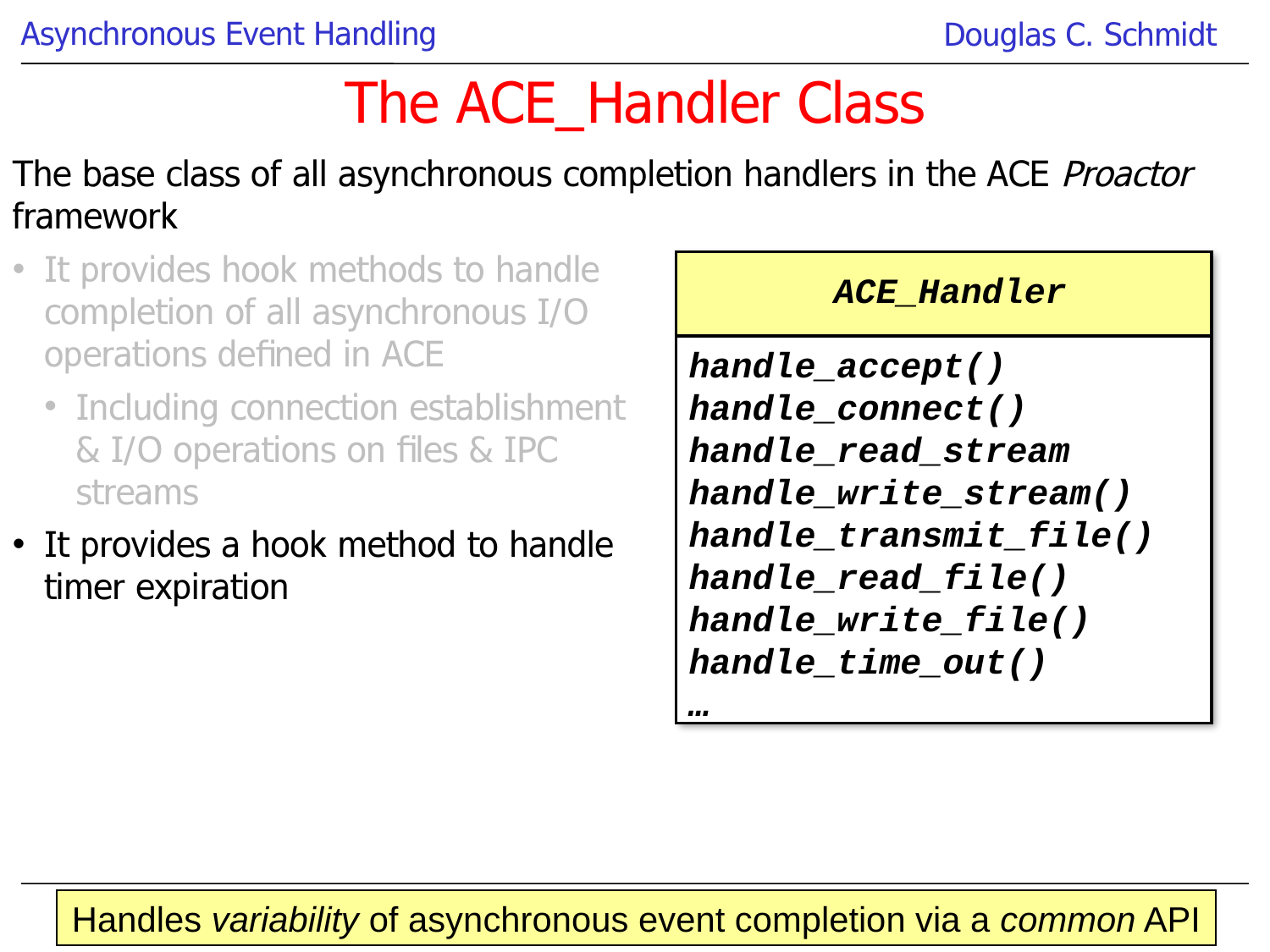

# The ACE_Handler Class
The base class of all asynchronous completion handlers in the ACE Proactor framework
It provides hook methods to handle
completion of all asynchronous I/O
operations defined in ACE
Including connection establishment
& I/O operations on files & IPC
streams
It provides a hook method to handle
timer expiration

ACE_Handler

handle_accept()
handle_connect()
handle_read_stream
handle_write_stream()
handle_transmit_file()
handle_read_file()
handle_write_file()
handle_time_out()
…

Handles variability of asynchronous event completion via a common API